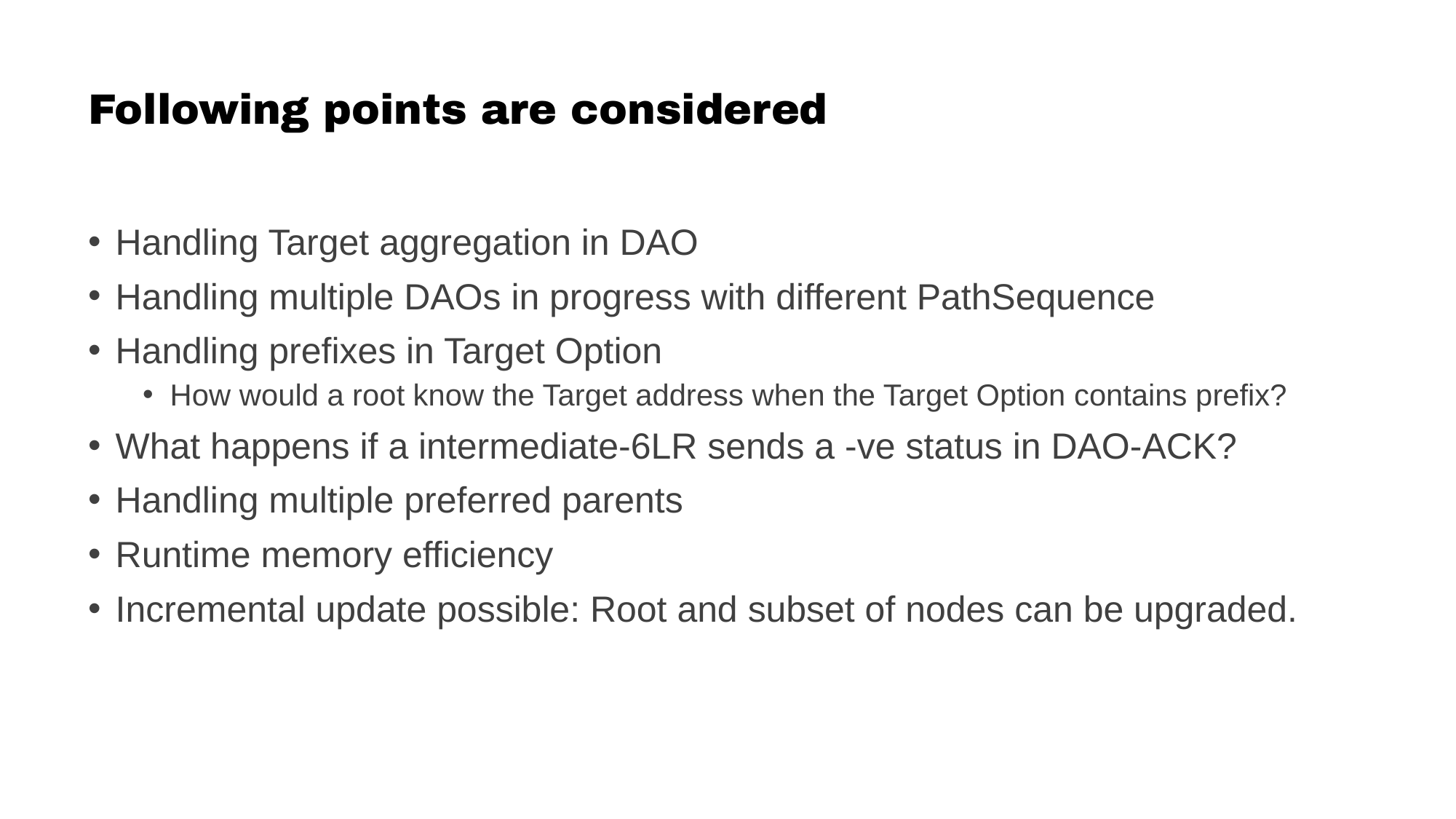

# Following points are considered
Handling Target aggregation in DAO
Handling multiple DAOs in progress with different PathSequence
Handling prefixes in Target Option
How would a root know the Target address when the Target Option contains prefix?
What happens if a intermediate-6LR sends a -ve status in DAO-ACK?
Handling multiple preferred parents
Runtime memory efficiency
Incremental update possible: Root and subset of nodes can be upgraded.